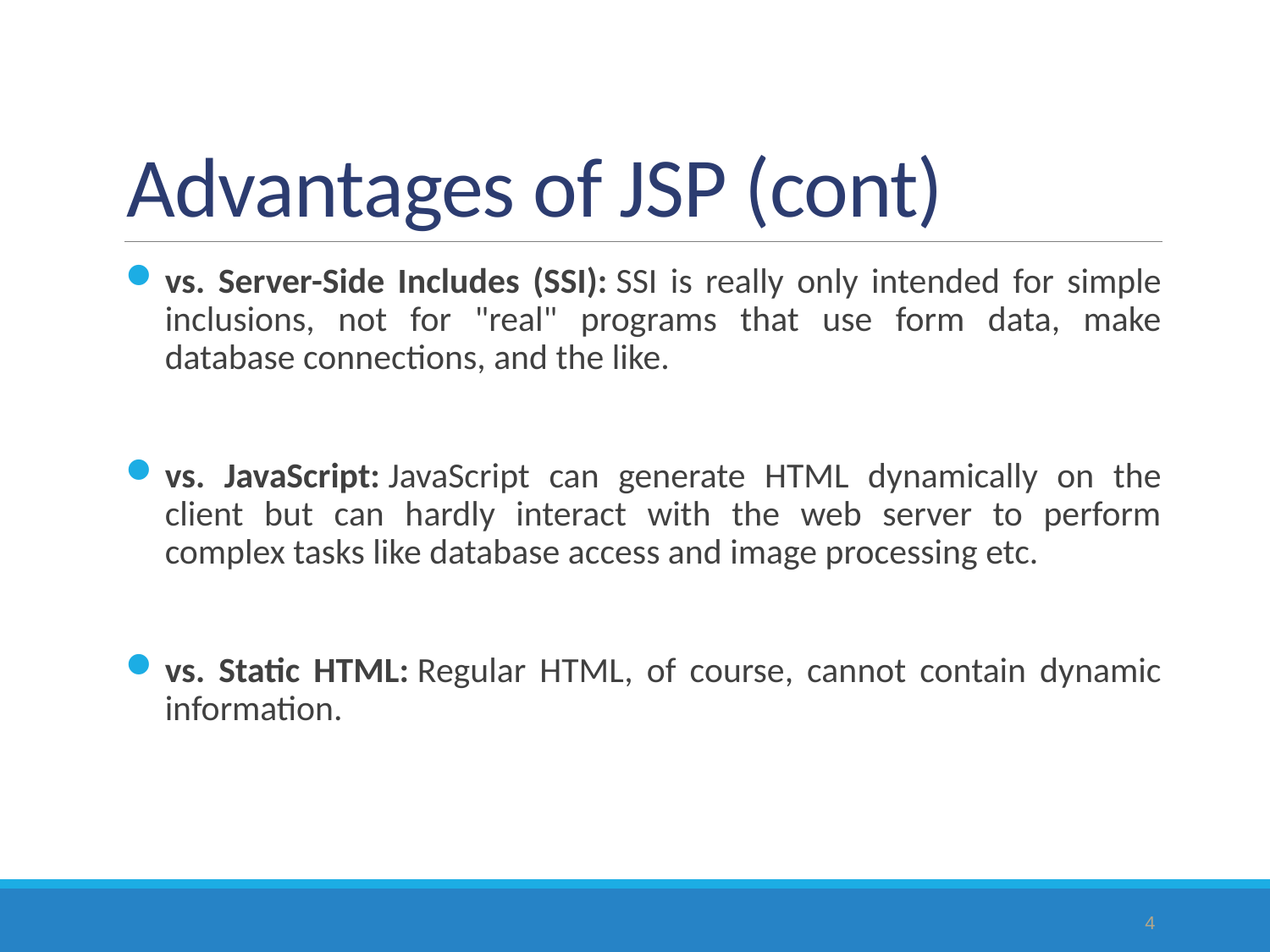

# Advantages of JSP (cont)
vs. Server-Side Includes (SSI): SSI is really only intended for simple inclusions, not for "real" programs that use form data, make database connections, and the like.

vs. JavaScript: JavaScript can generate HTML dynamically on the client but can hardly interact with the web server to perform complex tasks like database access and image processing etc.

vs. Static HTML: Regular HTML, of course, cannot contain dynamic information.

4